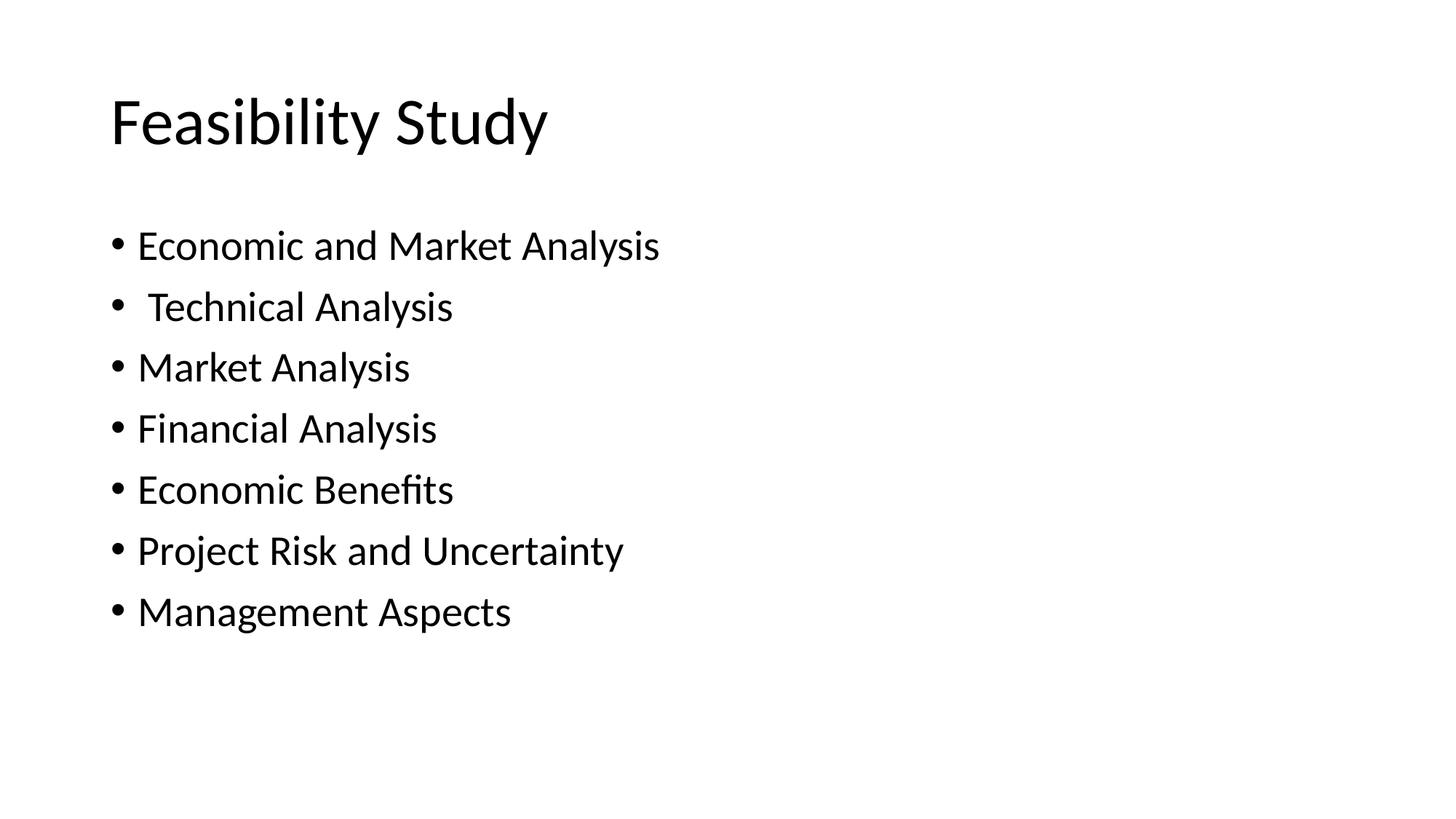

# Feasibility Study
Economic and Market Analysis
 Technical Analysis
Market Analysis
Financial Analysis
Economic Benefits
Project Risk and Uncertainty
Management Aspects